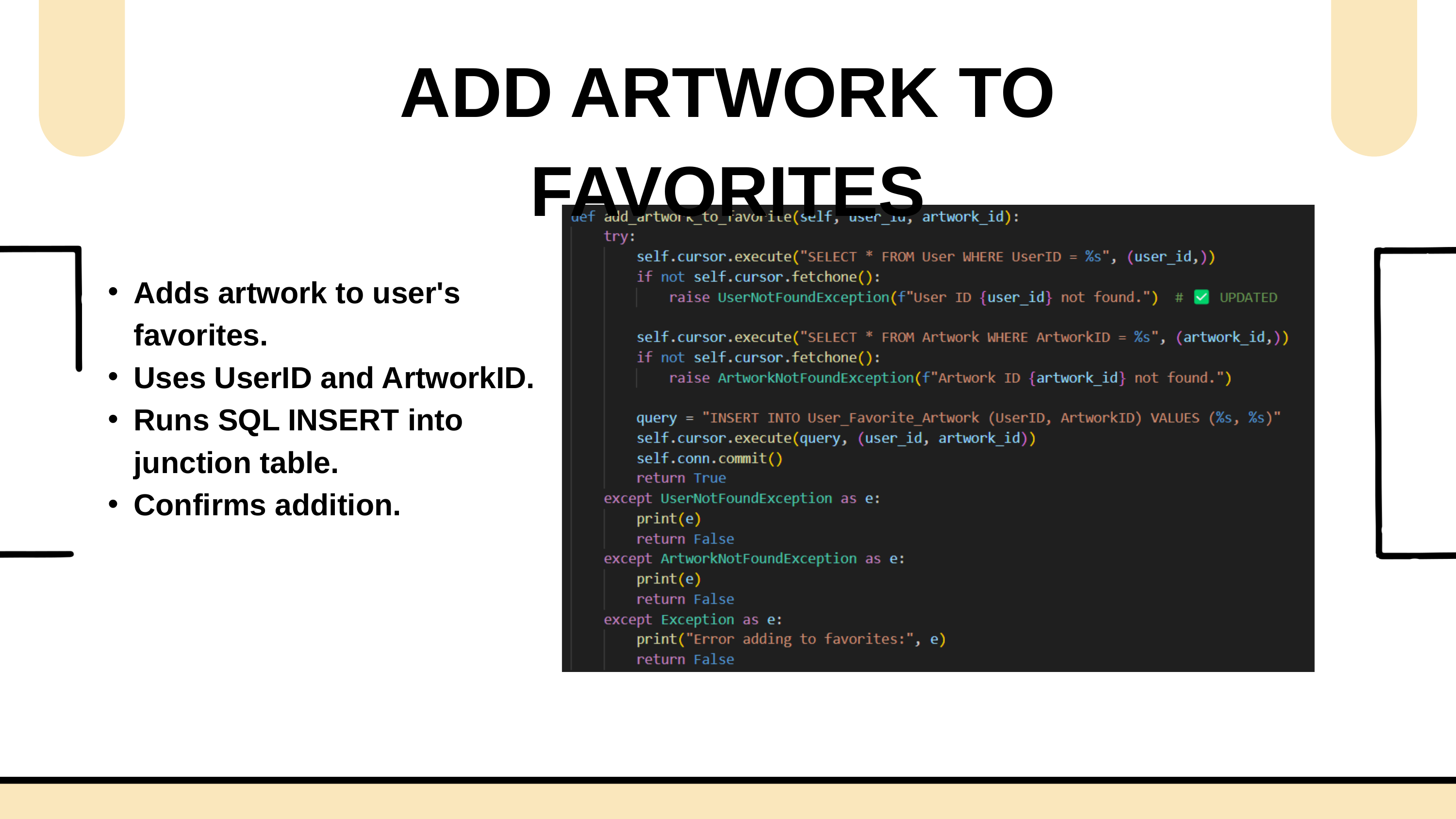

ADD ARTWORK TO FAVORITES

Adds artwork to user's favorites.
Uses UserID and ArtworkID.
Runs SQL INSERT into junction table.
Confirms addition.